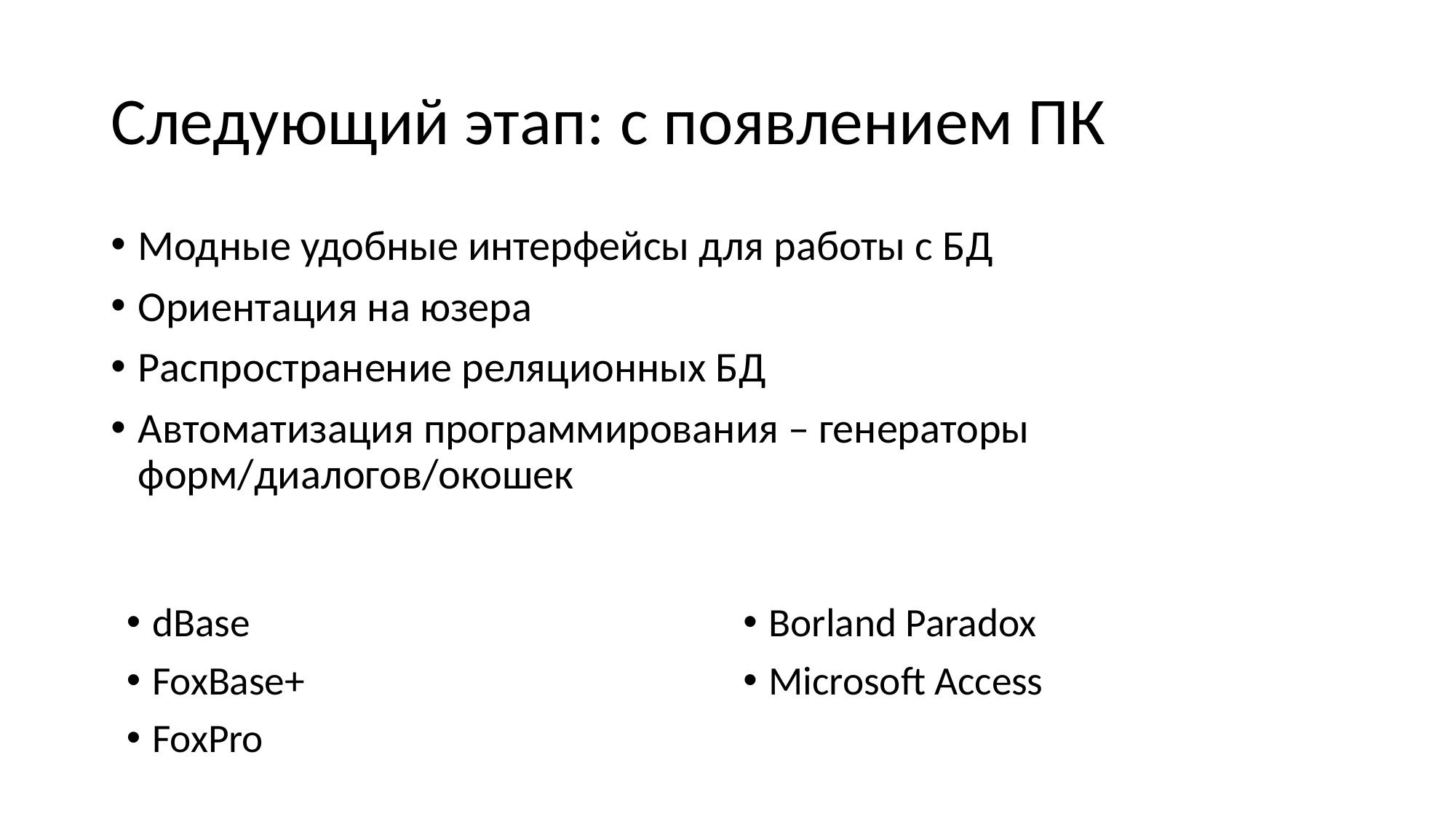

# Следующий этап: с появлением ПК
Модные удобные интерфейсы для работы с БД
Ориентация на юзера
Распространение реляционных БД
Автоматизация программирования – генераторы форм/диалогов/окошек
dBase
FoxBase+
FoxPro
Borland Paradox
Microsoft Access